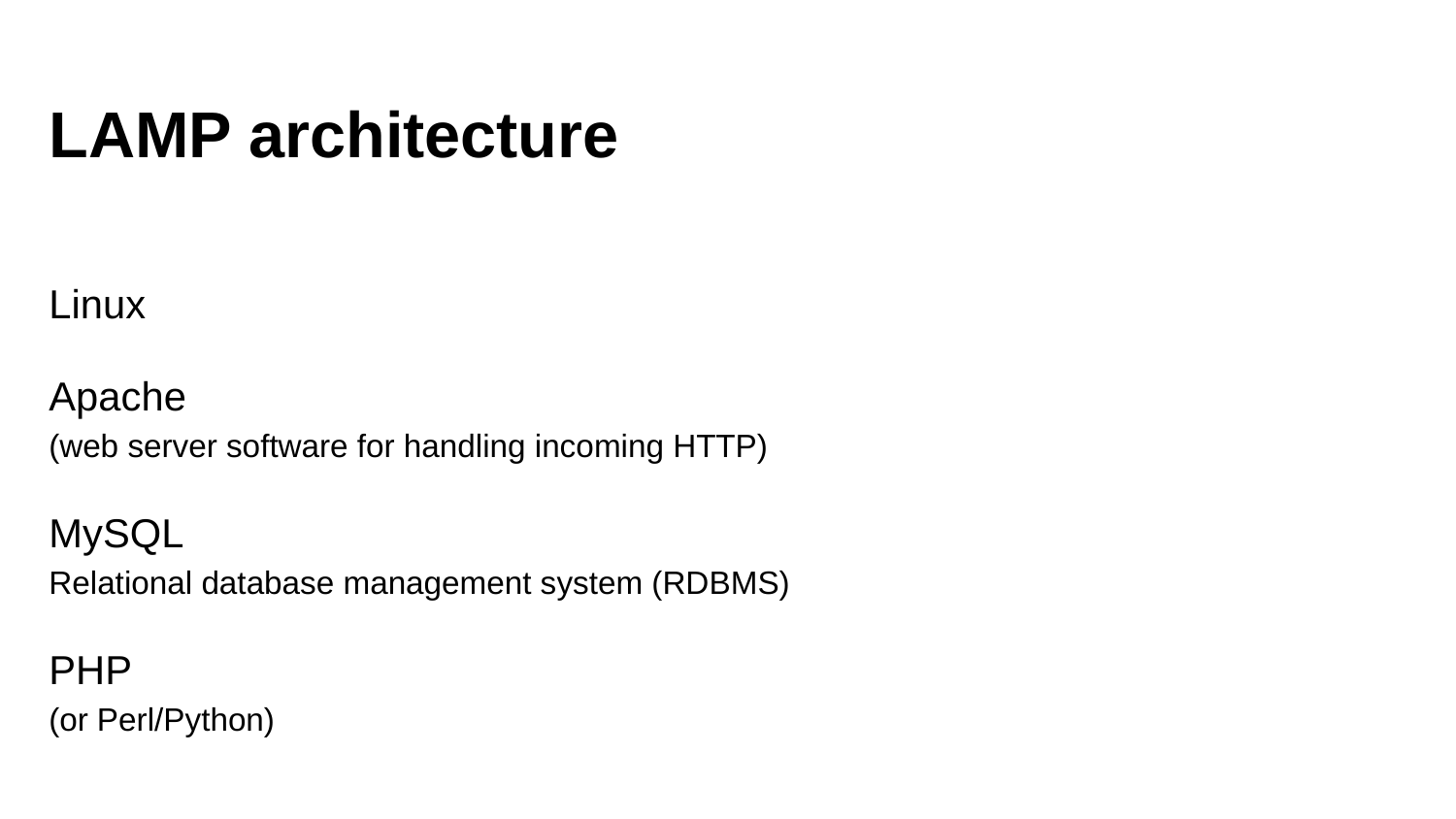

LAMP architecture
Linux
Apache
(web server software for handling incoming HTTP)
MySQL
Relational database management system (RDBMS)
PHP
(or Perl/Python)